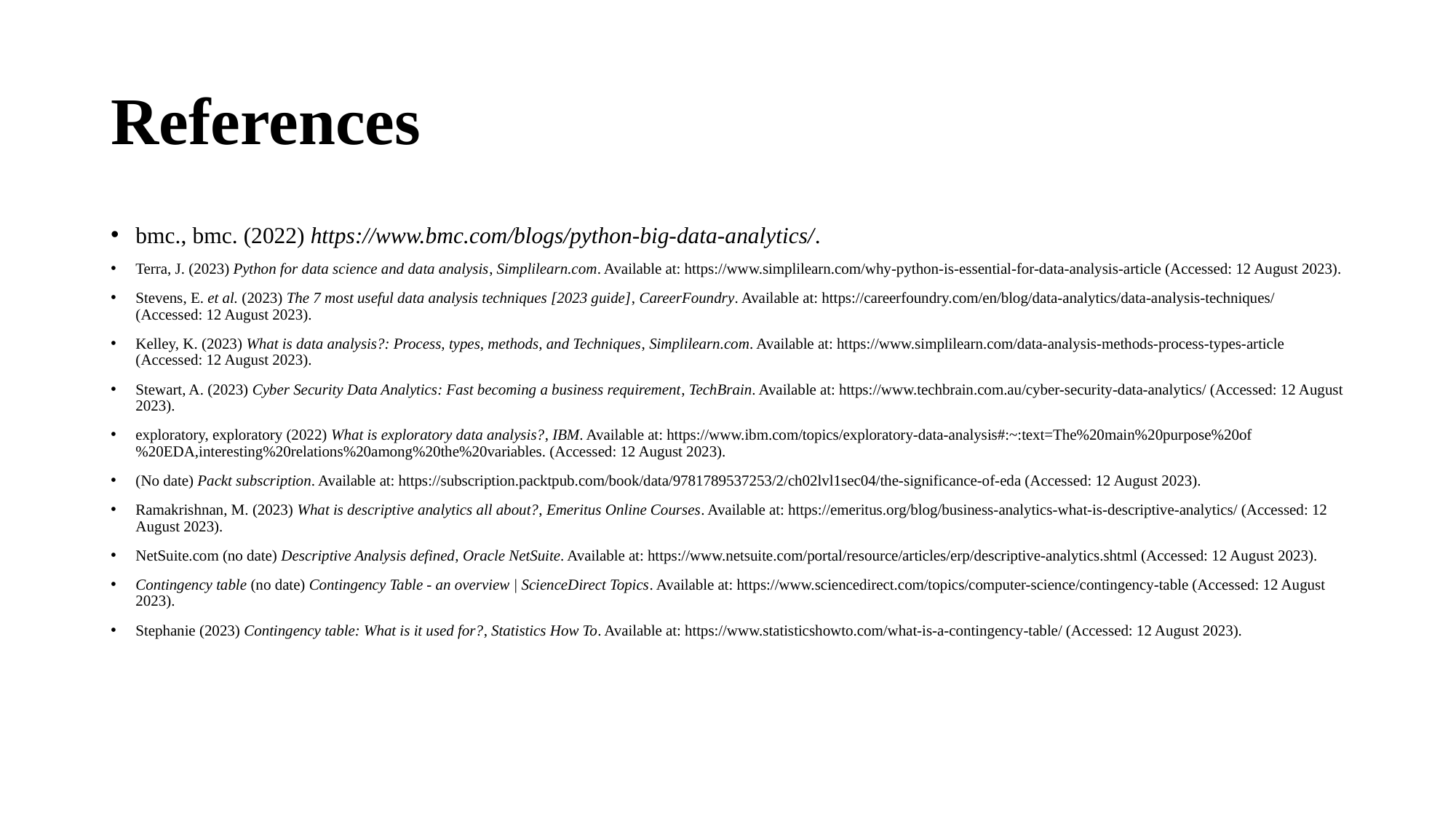

# References
bmc., bmc. (2022) https://www.bmc.com/blogs/python-big-data-analytics/.
Terra, J. (2023) Python for data science and data analysis, Simplilearn.com. Available at: https://www.simplilearn.com/why-python-is-essential-for-data-analysis-article (Accessed: 12 August 2023).
Stevens, E. et al. (2023) The 7 most useful data analysis techniques [2023 guide], CareerFoundry. Available at: https://careerfoundry.com/en/blog/data-analytics/data-analysis-techniques/ (Accessed: 12 August 2023).
Kelley, K. (2023) What is data analysis?: Process, types, methods, and Techniques, Simplilearn.com. Available at: https://www.simplilearn.com/data-analysis-methods-process-types-article (Accessed: 12 August 2023).
Stewart, A. (2023) Cyber Security Data Analytics: Fast becoming a business requirement, TechBrain. Available at: https://www.techbrain.com.au/cyber-security-data-analytics/ (Accessed: 12 August 2023).
exploratory, exploratory (2022) What is exploratory data analysis?, IBM. Available at: https://www.ibm.com/topics/exploratory-data-analysis#:~:text=The%20main%20purpose%20of%20EDA,interesting%20relations%20among%20the%20variables. (Accessed: 12 August 2023).
(No date) Packt subscription. Available at: https://subscription.packtpub.com/book/data/9781789537253/2/ch02lvl1sec04/the-significance-of-eda (Accessed: 12 August 2023).
Ramakrishnan, M. (2023) What is descriptive analytics all about?, Emeritus Online Courses. Available at: https://emeritus.org/blog/business-analytics-what-is-descriptive-analytics/ (Accessed: 12 August 2023).
NetSuite.com (no date) Descriptive Analysis defined, Oracle NetSuite. Available at: https://www.netsuite.com/portal/resource/articles/erp/descriptive-analytics.shtml (Accessed: 12 August 2023).
Contingency table (no date) Contingency Table - an overview | ScienceDirect Topics. Available at: https://www.sciencedirect.com/topics/computer-science/contingency-table (Accessed: 12 August 2023).
Stephanie (2023) Contingency table: What is it used for?, Statistics How To. Available at: https://www.statisticshowto.com/what-is-a-contingency-table/ (Accessed: 12 August 2023).